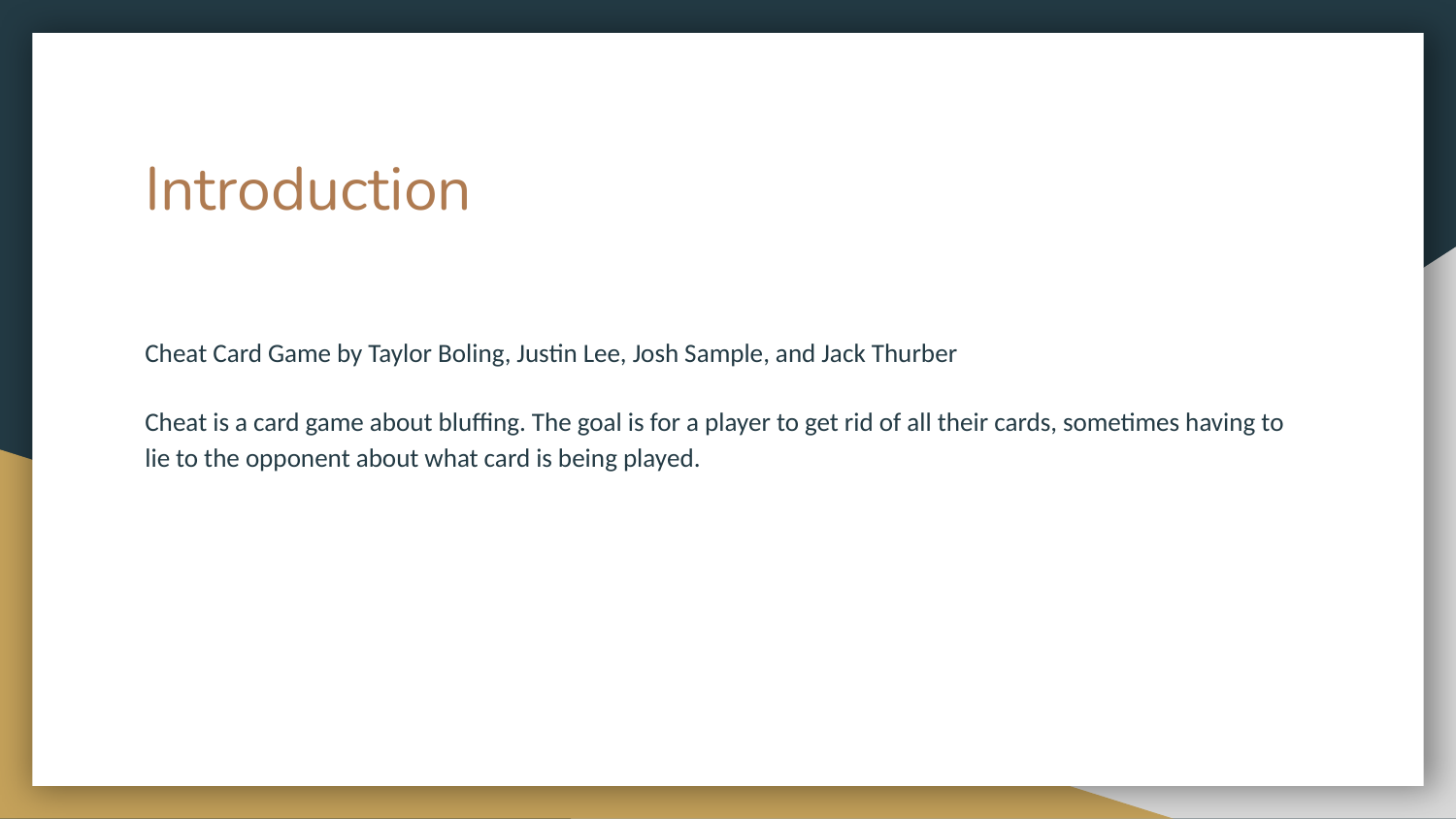

# Introduction
Cheat Card Game by Taylor Boling, Justin Lee, Josh Sample, and Jack Thurber
Cheat is a card game about bluffing. The goal is for a player to get rid of all their cards, sometimes having to lie to the opponent about what card is being played.